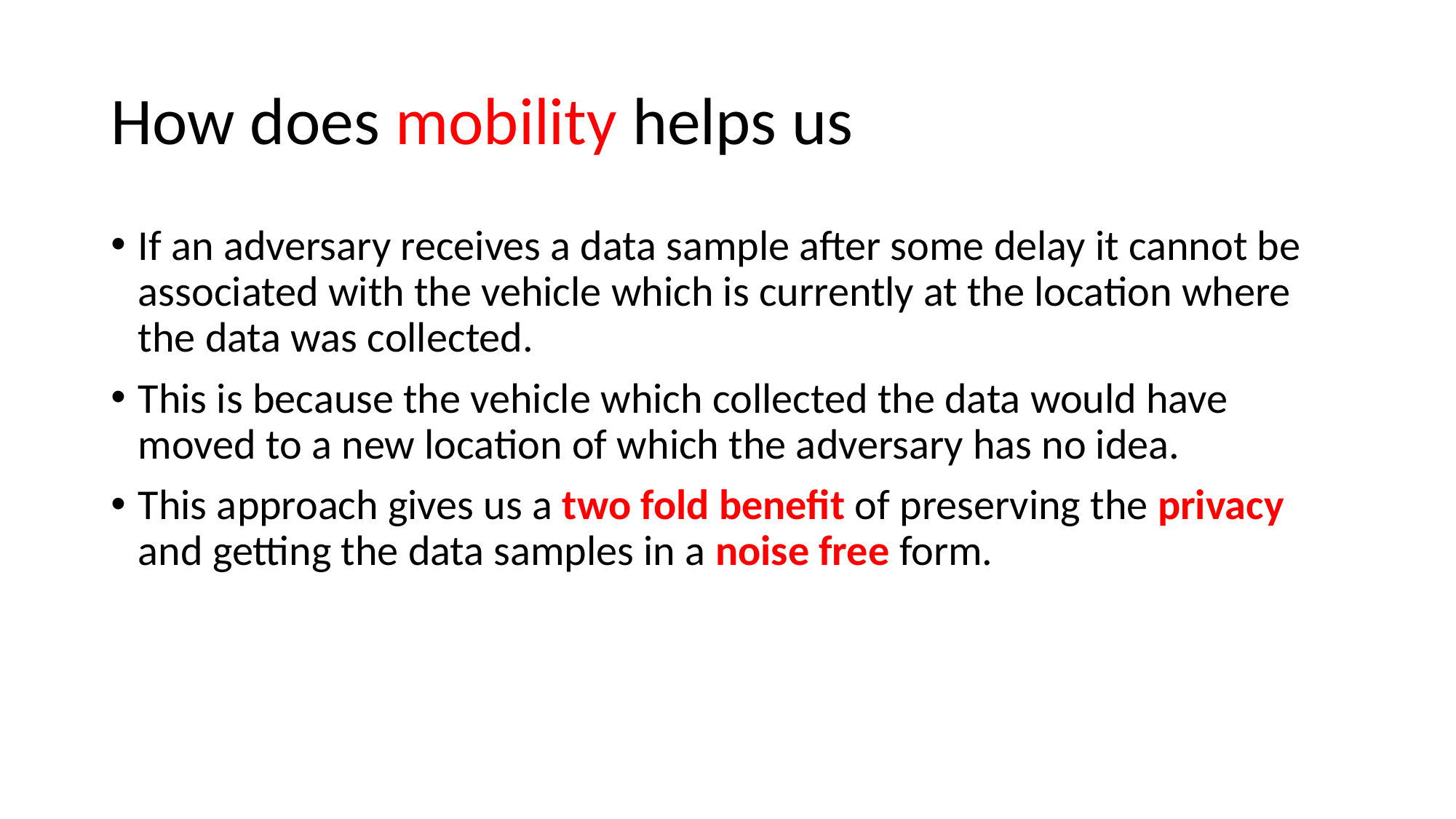

# How does mobility helps us
If an adversary receives a data sample after some delay it cannot be associated with the vehicle which is currently at the location where the data was collected.
This is because the vehicle which collected the data would have moved to a new location of which the adversary has no idea.
This approach gives us a two fold benefit of preserving the privacy and getting the data samples in a noise free form.